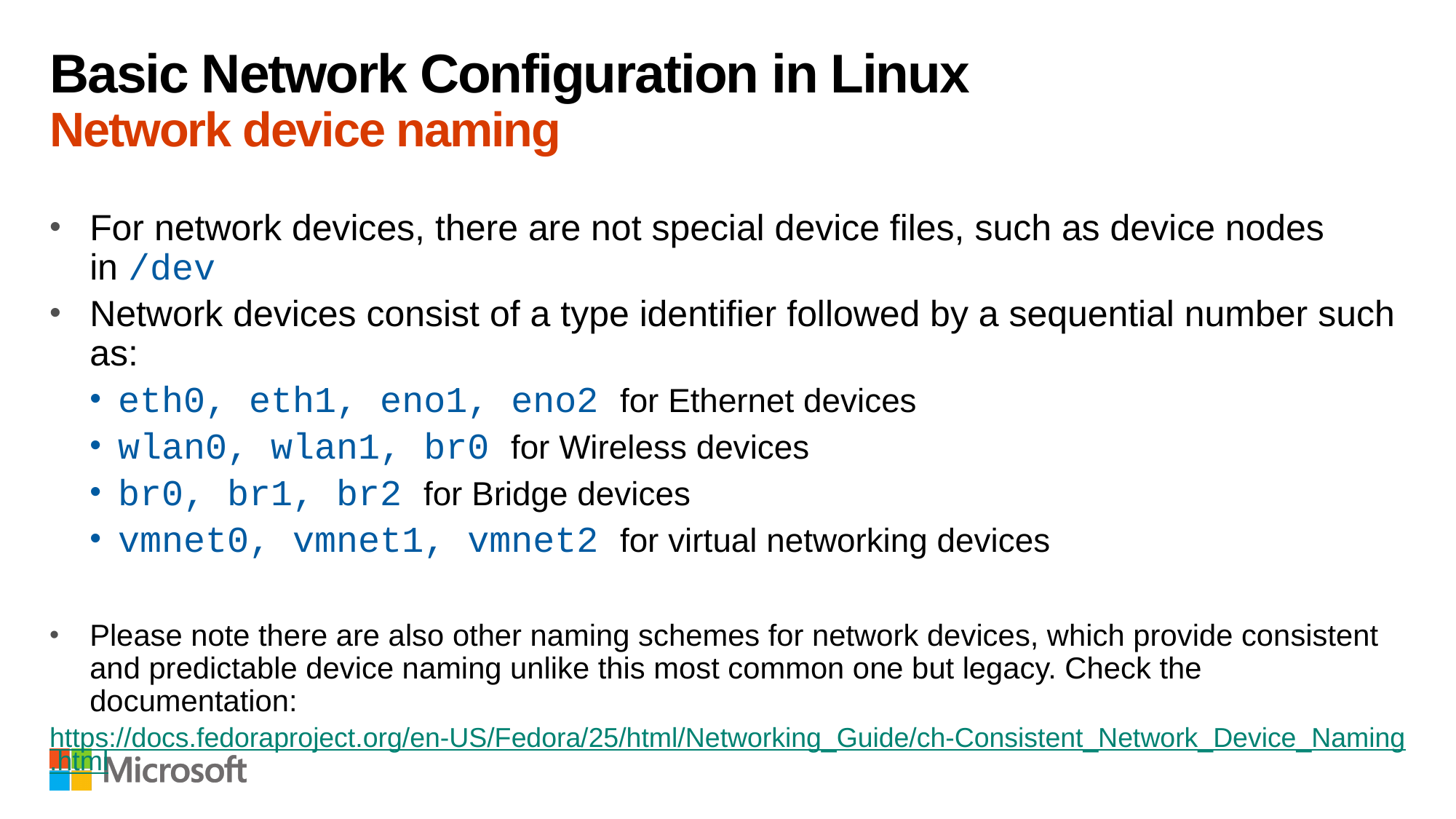

# Basic Network Configuration in Linux Network device naming
For network devices, there are not special device files, such as device nodes in /dev
Network devices consist of a type identifier followed by a sequential number such as:
eth0, eth1, eno1, eno2 for Ethernet devices
wlan0, wlan1, br0 for Wireless devices
br0, br1, br2 for Bridge devices
vmnet0, vmnet1, vmnet2 for virtual networking devices

Please note there are also other naming schemes for network devices, which provide consistent and predictable device naming unlike this most common one but legacy. Check the documentation:
https://docs.fedoraproject.org/en-US/Fedora/25/html/Networking_Guide/ch-Consistent_Network_Device_Naming.html